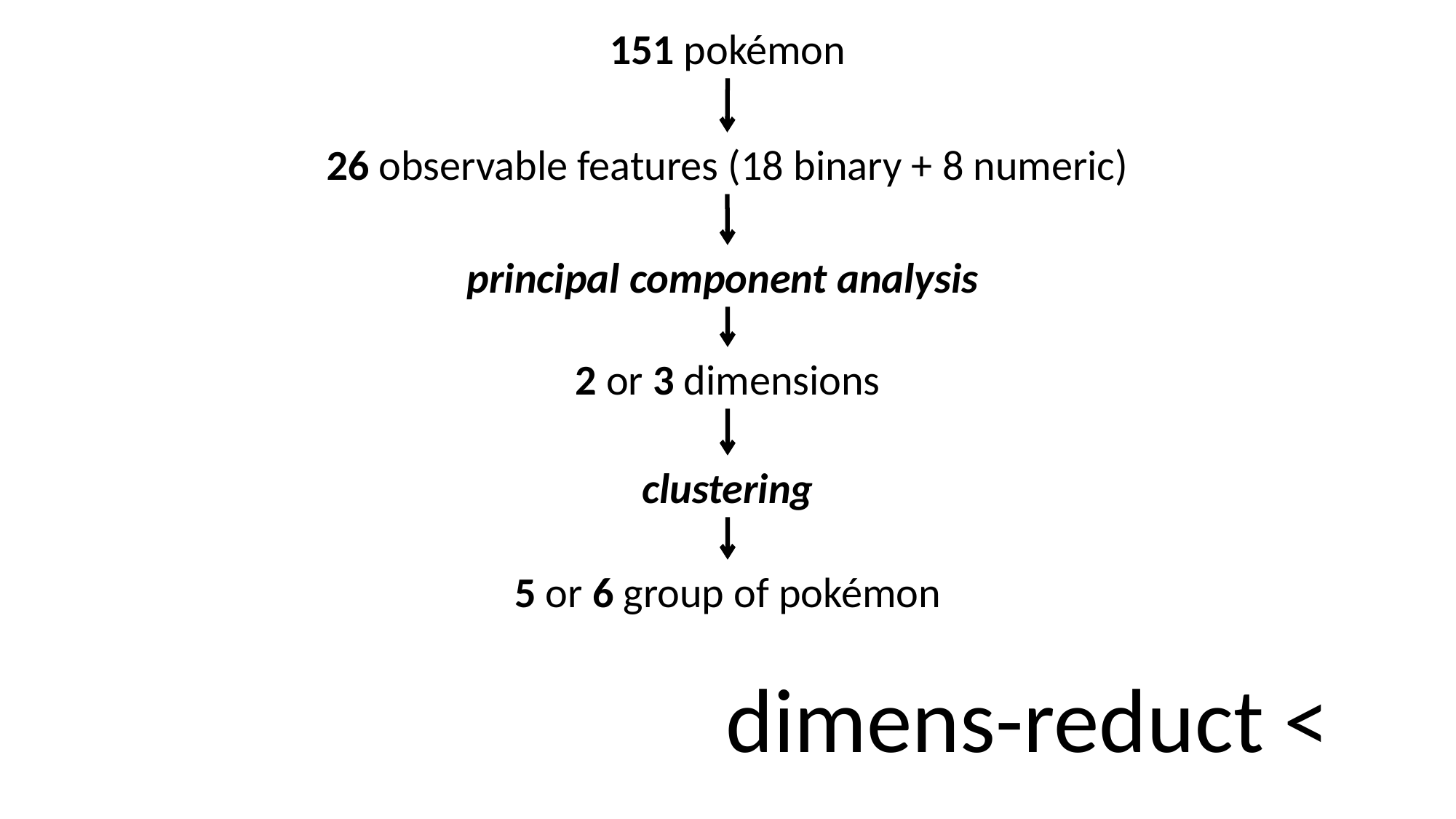

151 pokémon
26 observable features (18 binary + 8 numeric)
principal component analysis
2 or 3 dimensions
clustering
5 or 6 group of pokémon
dimens-reduct <